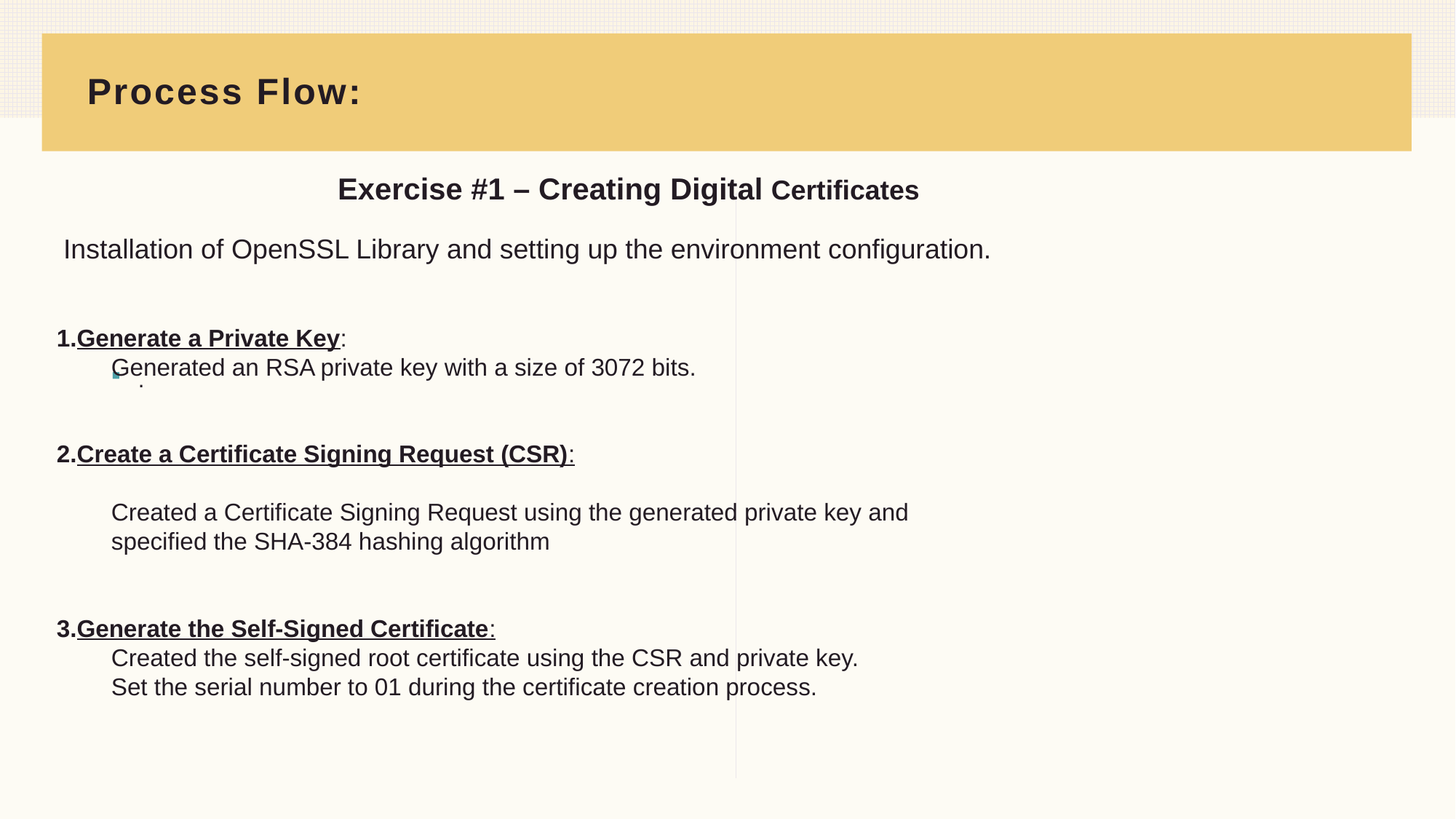

# Process Flow:
                                   Exercise #1 – Creating Digital Certificates
 Installation of OpenSSL Library and setting up the environment configuration.

Generate a Private Key:
Generated an RSA private key with a size of 3072 bits.

Create a Certificate Signing Request (CSR):

Created a Certificate Signing Request using the generated private key and
specified the SHA-384 hashing algorithm

Generate the Self-Signed Certificate:
Created the self-signed root certificate using the CSR and private key.
Set the serial number to 01 during the certificate creation process.

.